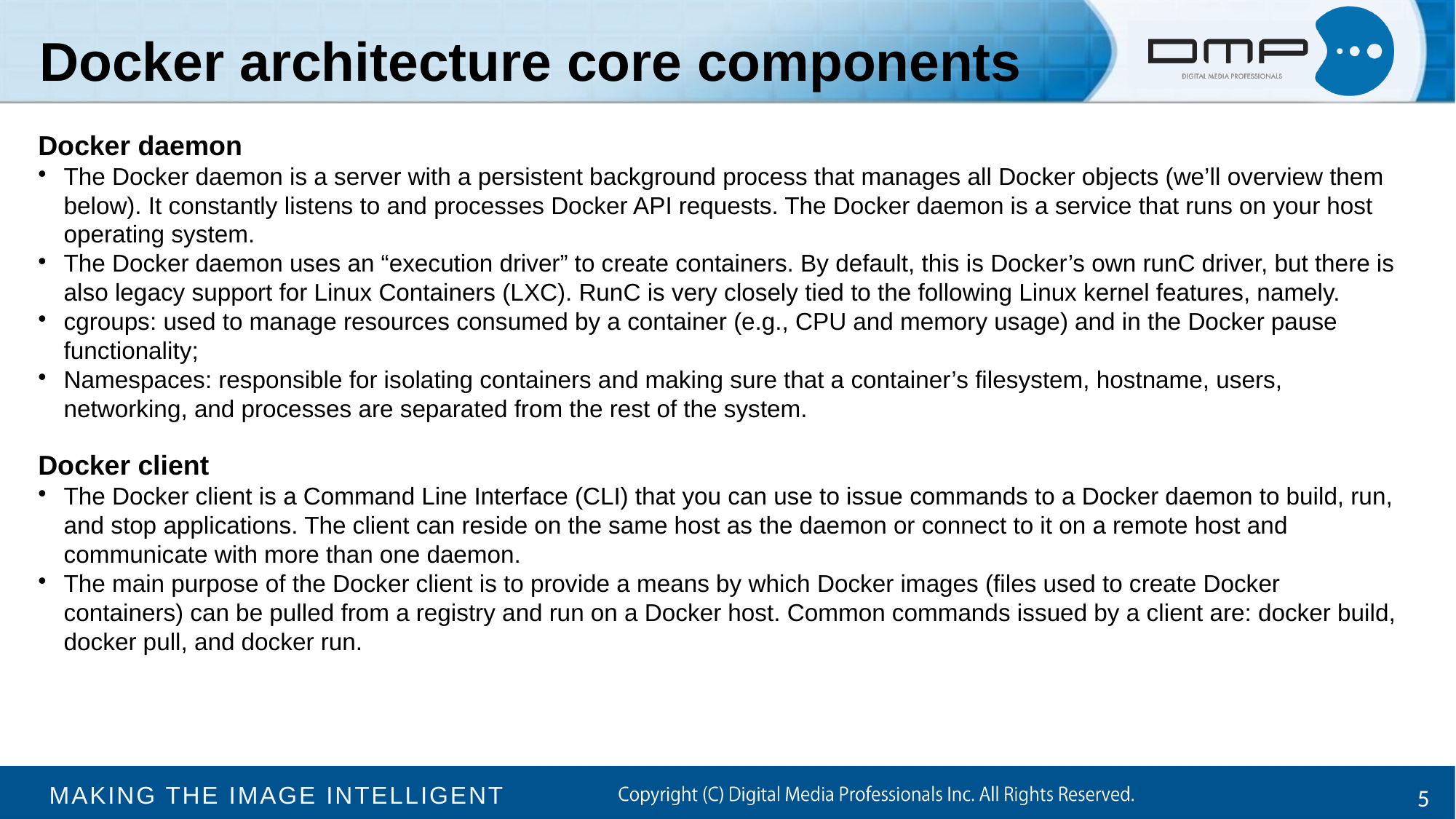

Docker architecture core components
Docker daemon
The Docker daemon is a server with a persistent background process that manages all Docker objects (we’ll overview them below). It constantly listens to and processes Docker API requests. The Docker daemon is a service that runs on your host operating system.
The Docker daemon uses an “execution driver” to create containers. By default, this is Docker’s own runC driver, but there is also legacy support for Linux Containers (LXC). RunC is very closely tied to the following Linux kernel features, namely.
cgroups: used to manage resources consumed by a container (e.g., CPU and memory usage) and in the Docker pause functionality;
Namespaces: responsible for isolating containers and making sure that a container’s filesystem, hostname, users, networking, and processes are separated from the rest of the system.

Docker client
The Docker client is a Command Line Interface (CLI) that you can use to issue commands to a Docker daemon to build, run, and stop applications. The client can reside on the same host as the daemon or connect to it on a remote host and communicate with more than one daemon.
The main purpose of the Docker client is to provide a means by which Docker images (files used to create Docker containers) can be pulled from a registry and run on a Docker host. Common commands issued by a client are: docker build, docker pull, and docker run.